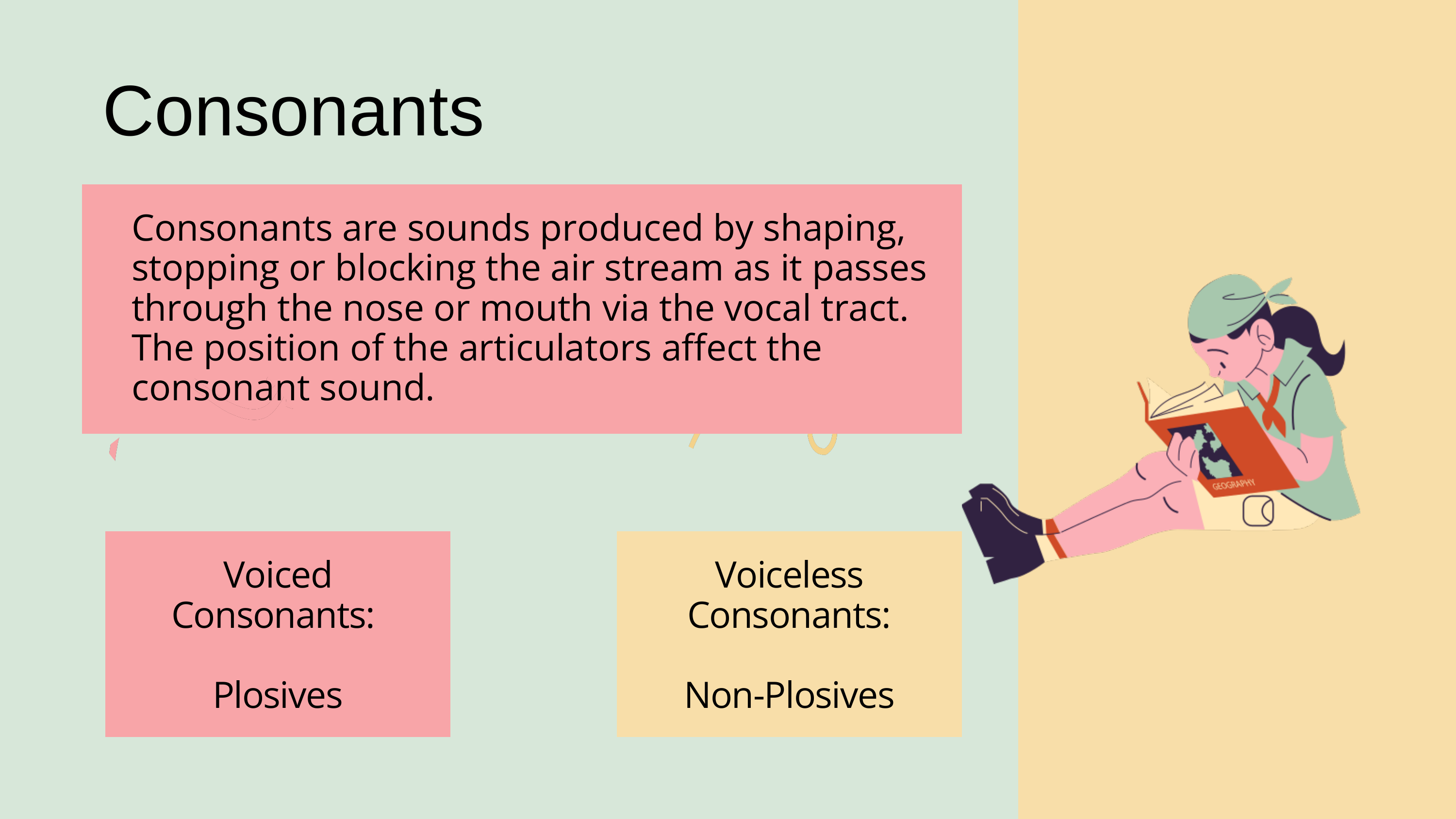

Consonants

Consonants are sounds produced by shaping, stopping or blocking the air stream as it passes through the nose or mouth via the vocal tract. The position of the articulators affect the consonant sound.

Voiced Consonants:

Plosives
Voiceless Consonants:

Non-Plosives